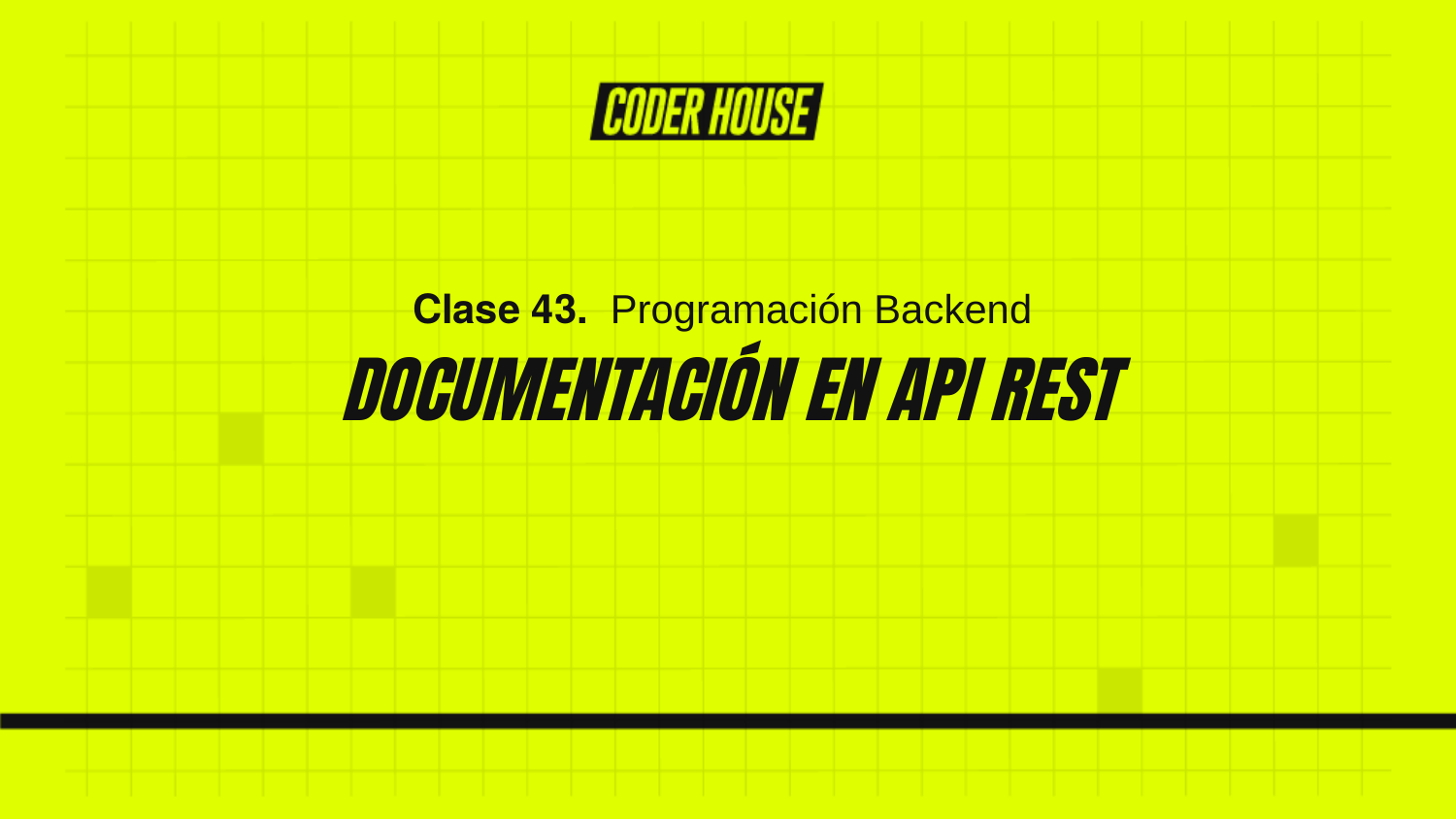

Clase 43.  Programación Backend
DOCUMENTACIÓN EN API REST